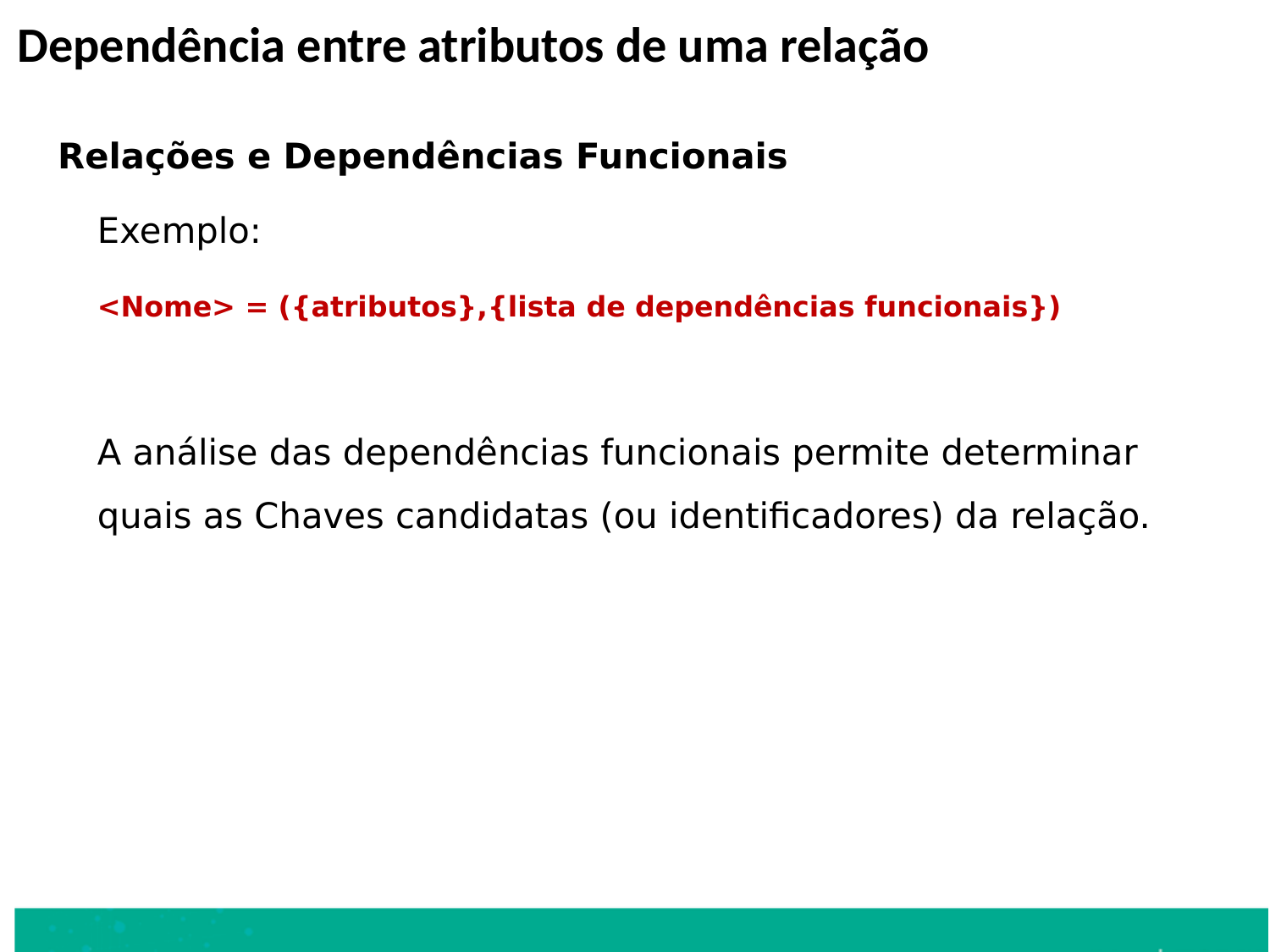

Relações e Dependências Funcionais
	Exemplo:
	<Nome> = ({atributos},{lista de dependências funcionais})

	A análise das dependências funcionais permite determinar quais as Chaves candidatas (ou identificadores) da relação.
Dependência entre atributos de uma relação